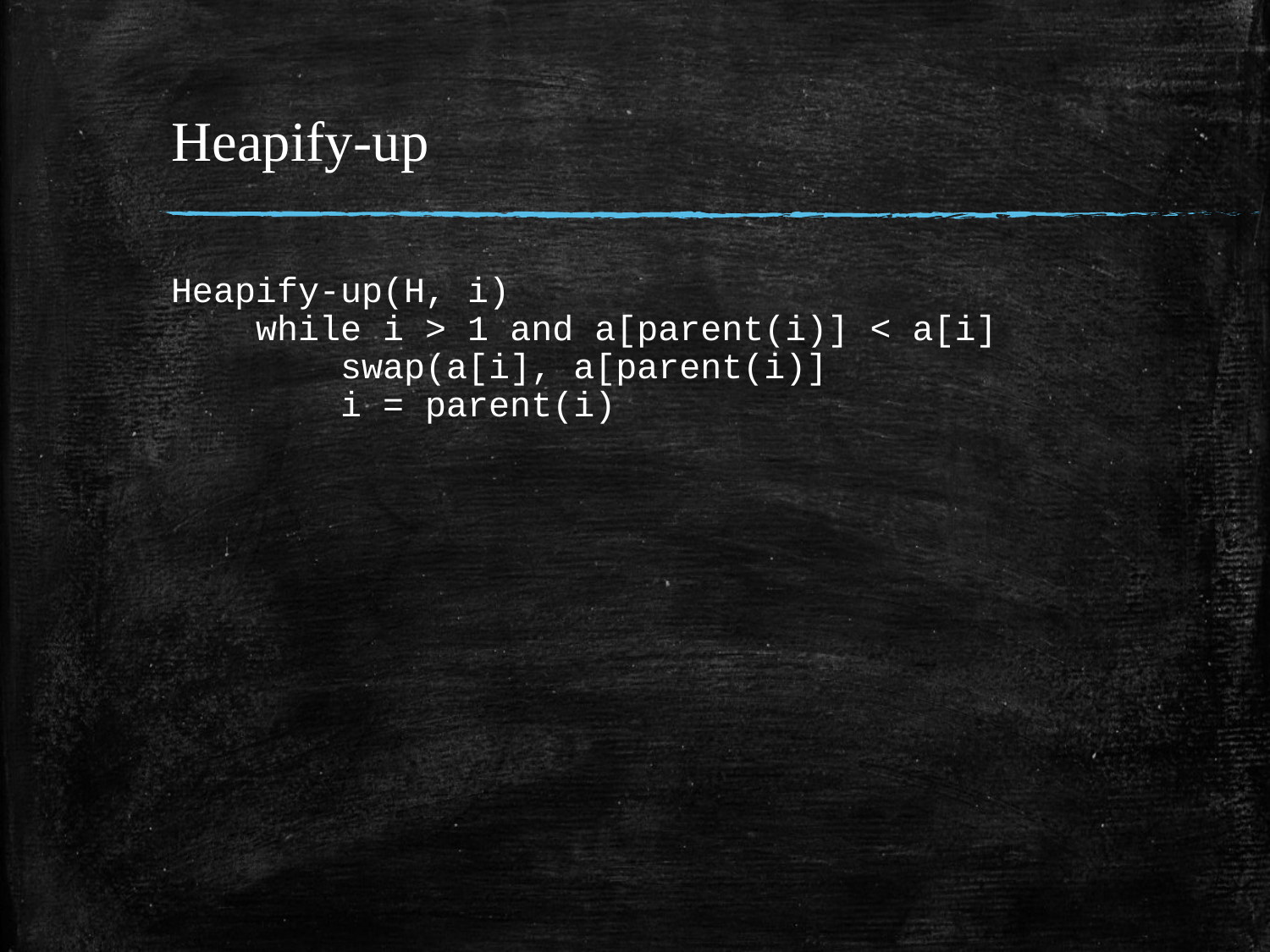

# Heapify-up
Heapify-up(H, i)
    while i > 1 and a[parent(i)] < a[i]
        swap(a[i], a[parent(i)]
        i = parent(i)